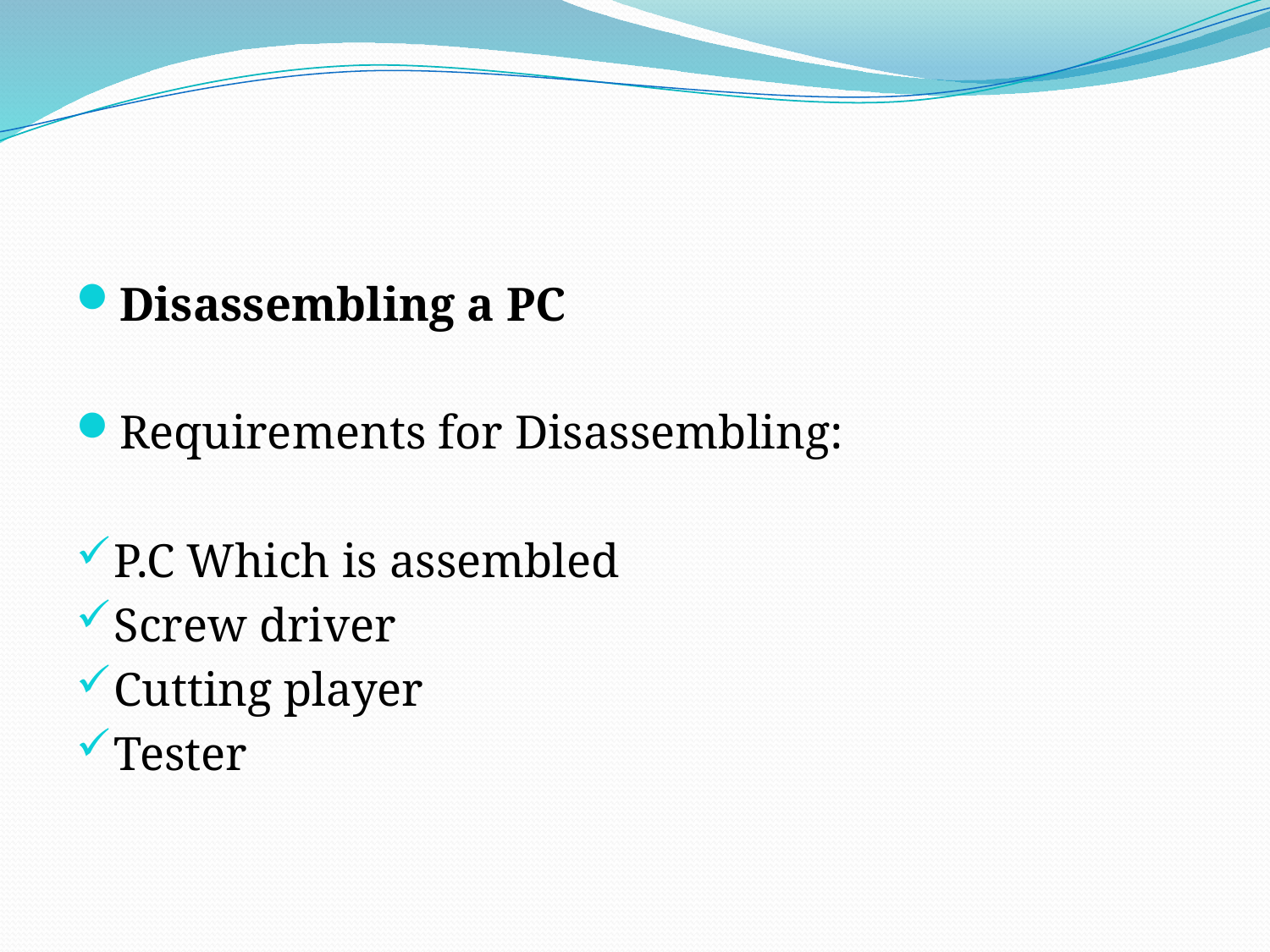

Disassembling a PC

Requirements for Disassembling:

P.C Which is assembled
Screw driver
Cutting player
Tester